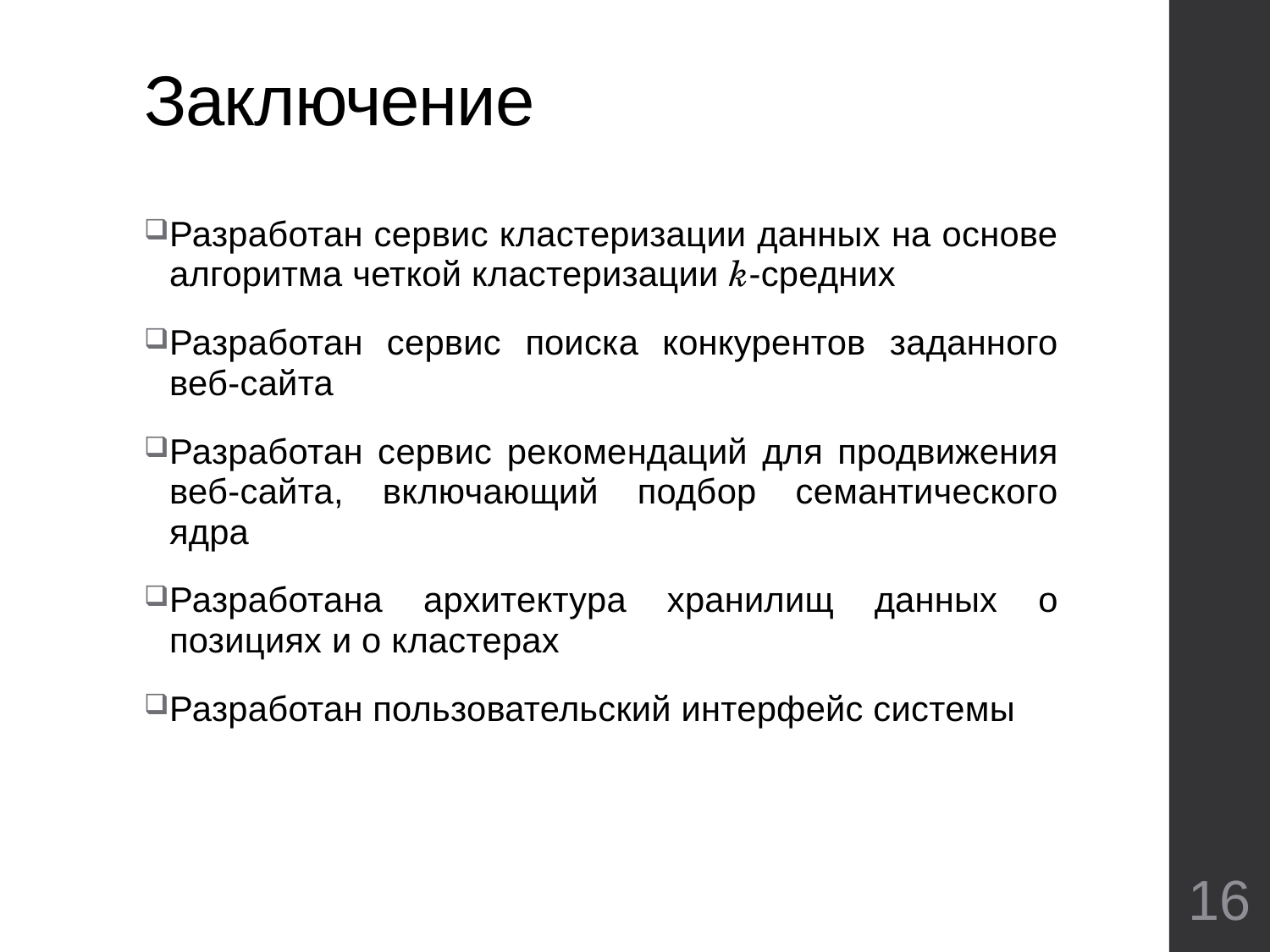

# Заключение
Разработан сервис кластеризации данных на основе алгоритма четкой кластеризации k-средних
Разработан сервис поиска конкурентов заданного веб-сайта
Разработан сервис рекомендаций для продвижения веб-сайта, включающий подбор семантического ядра
Разработана архитектура хранилищ данных о позициях и о кластерах
Разработан пользовательский интерфейс системы
16